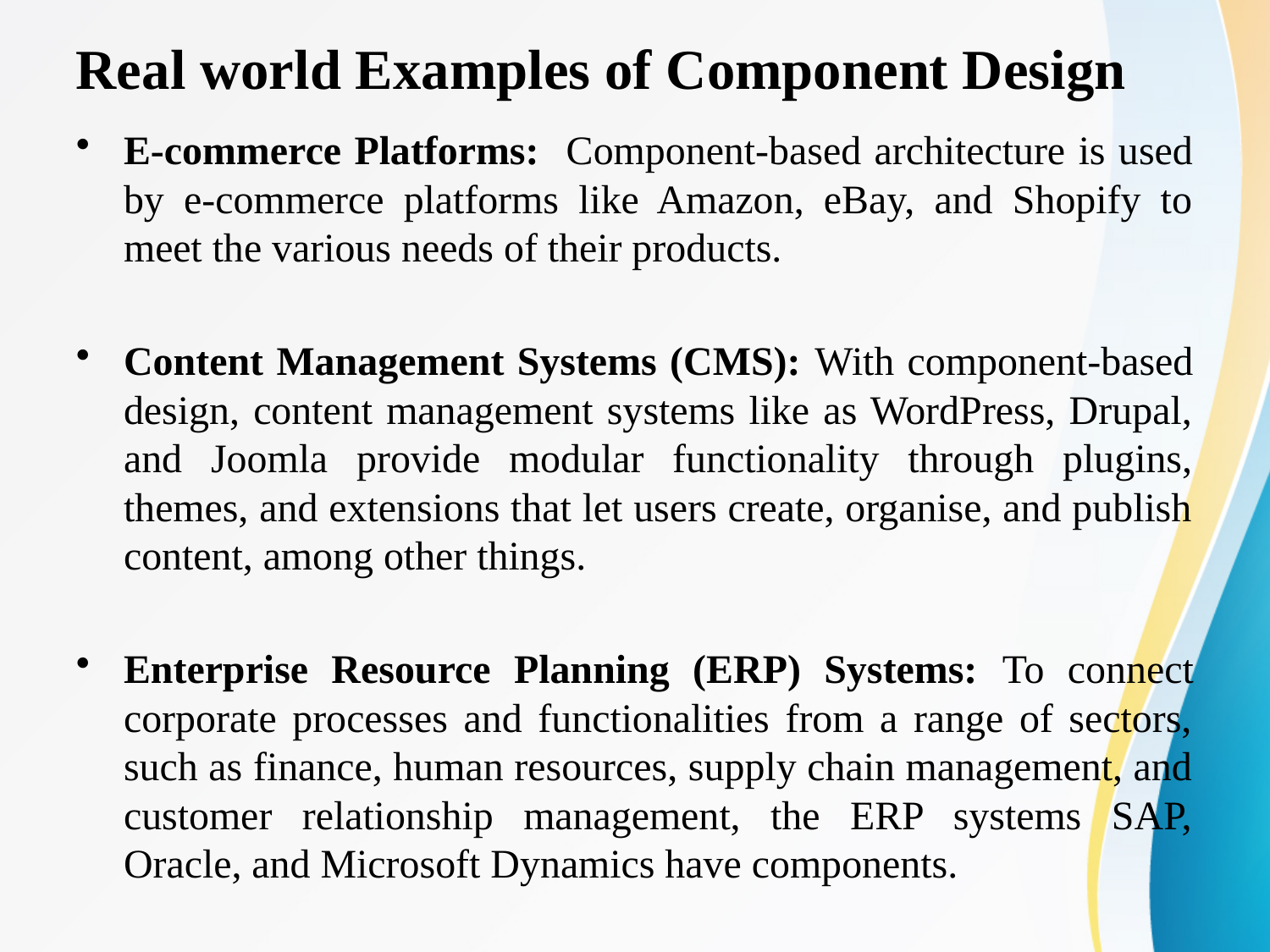

# Real world Examples of Component Design
E-commerce Platforms:  Component-based architecture is used by e-commerce platforms like Amazon, eBay, and Shopify to meet the various needs of their products.

Content Management Systems (CMS): With component-based design, content management systems like as WordPress, Drupal, and Joomla provide modular functionality through plugins, themes, and extensions that let users create, organise, and publish content, among other things.

Enterprise Resource Planning (ERP) Systems: To connect corporate processes and functionalities from a range of sectors, such as finance, human resources, supply chain management, and customer relationship management, the ERP systems SAP, Oracle, and Microsoft Dynamics have components.
37